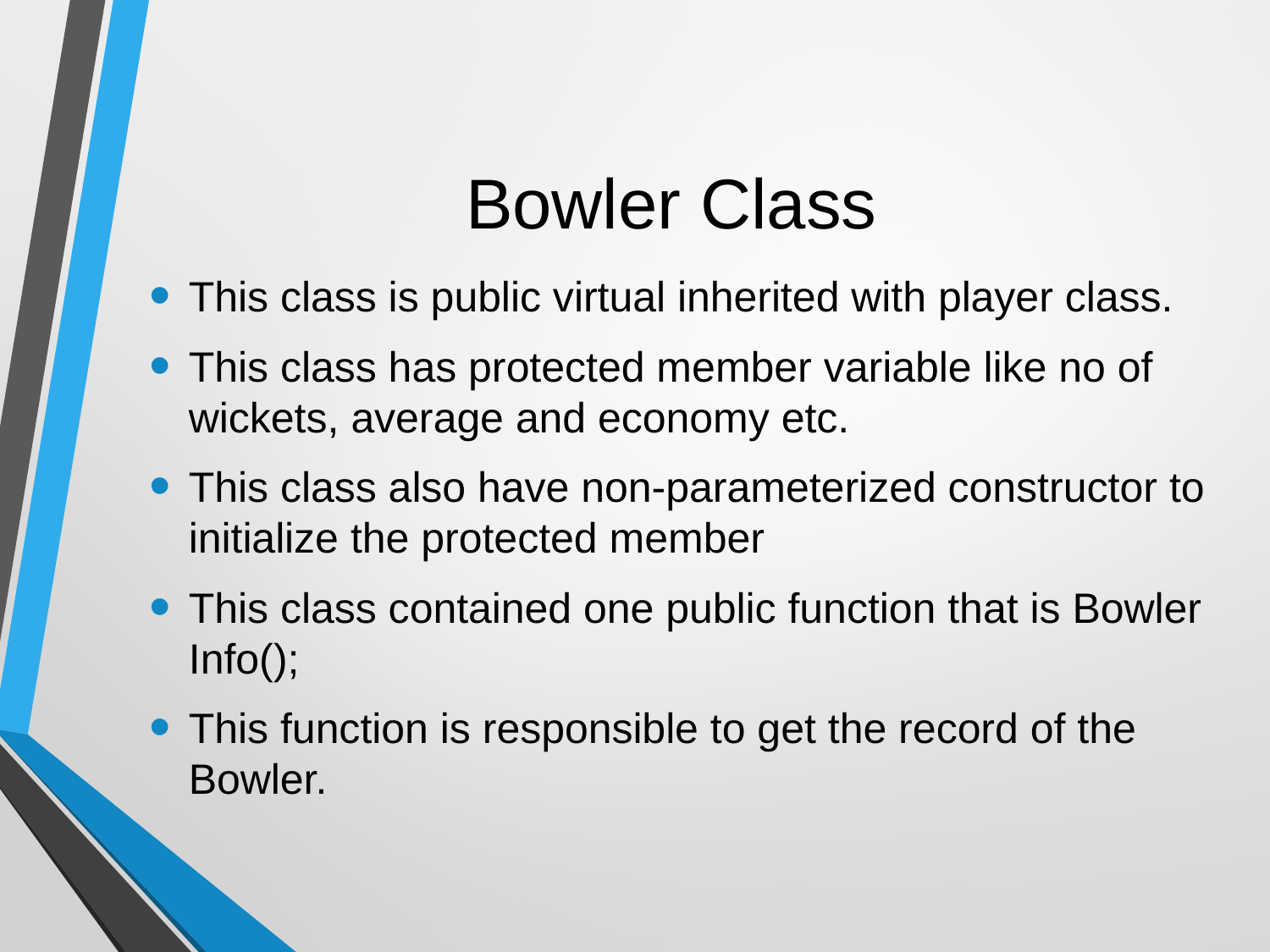

# Bowler Class
This class is public virtual inherited with player class.
This class has protected member variable like no of wickets, average and economy etc.
This class also have non-parameterized constructor to initialize the protected member
This class contained one public function that is Bowler Info();
This function is responsible to get the record of the Bowler.